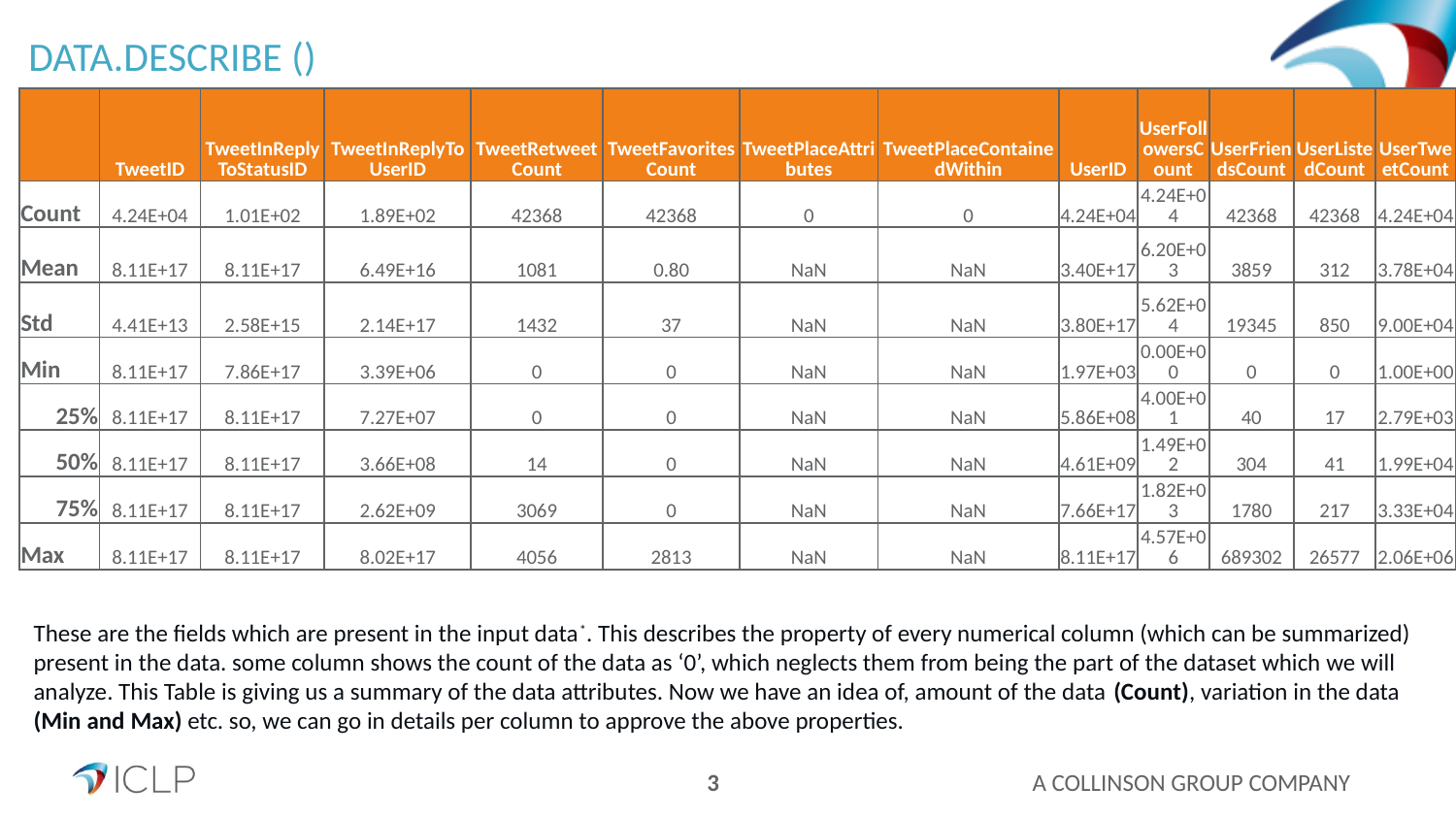

DATA.DESCRIBE ()
|  | TweetID | TweetInReplyToStatusID | TweetInReplyToUserID | TweetRetweetCount | TweetFavoritesCount | TweetPlaceAttributes | TweetPlaceContainedWithin | UserID | UserFollowersCount | UserFriendsCount | UserListedCount | UserTweetCount |
| --- | --- | --- | --- | --- | --- | --- | --- | --- | --- | --- | --- | --- |
| Count | 4.24E+04 | 1.01E+02 | 1.89E+02 | 42368 | 42368 | 0 | 0 | 4.24E+04 | 4.24E+04 | 42368 | 42368 | 4.24E+04 |
| Mean | 8.11E+17 | 8.11E+17 | 6.49E+16 | 1081 | 0.80 | NaN | NaN | 3.40E+17 | 6.20E+03 | 3859 | 312 | 3.78E+04 |
| Std | 4.41E+13 | 2.58E+15 | 2.14E+17 | 1432 | 37 | NaN | NaN | 3.80E+17 | 5.62E+04 | 19345 | 850 | 9.00E+04 |
| Min | 8.11E+17 | 7.86E+17 | 3.39E+06 | 0 | 0 | NaN | NaN | 1.97E+03 | 0.00E+00 | 0 | 0 | 1.00E+00 |
| 25% | 8.11E+17 | 8.11E+17 | 7.27E+07 | 0 | 0 | NaN | NaN | 5.86E+08 | 4.00E+01 | 40 | 17 | 2.79E+03 |
| 50% | 8.11E+17 | 8.11E+17 | 3.66E+08 | 14 | 0 | NaN | NaN | 4.61E+09 | 1.49E+02 | 304 | 41 | 1.99E+04 |
| 75% | 8.11E+17 | 8.11E+17 | 2.62E+09 | 3069 | 0 | NaN | NaN | 7.66E+17 | 1.82E+03 | 1780 | 217 | 3.33E+04 |
| Max | 8.11E+17 | 8.11E+17 | 8.02E+17 | 4056 | 2813 | NaN | NaN | 8.11E+17 | 4.57E+06 | 689302 | 26577 | 2.06E+06 |
These are the fields which are present in the input data*. This describes the property of every numerical column (which can be summarized) present in the data. some column shows the count of the data as ‘0’, which neglects them from being the part of the dataset which we will analyze. This Table is giving us a summary of the data attributes. Now we have an idea of, amount of the data (Count), variation in the data (Min and Max) etc. so, we can go in details per column to approve the above properties.